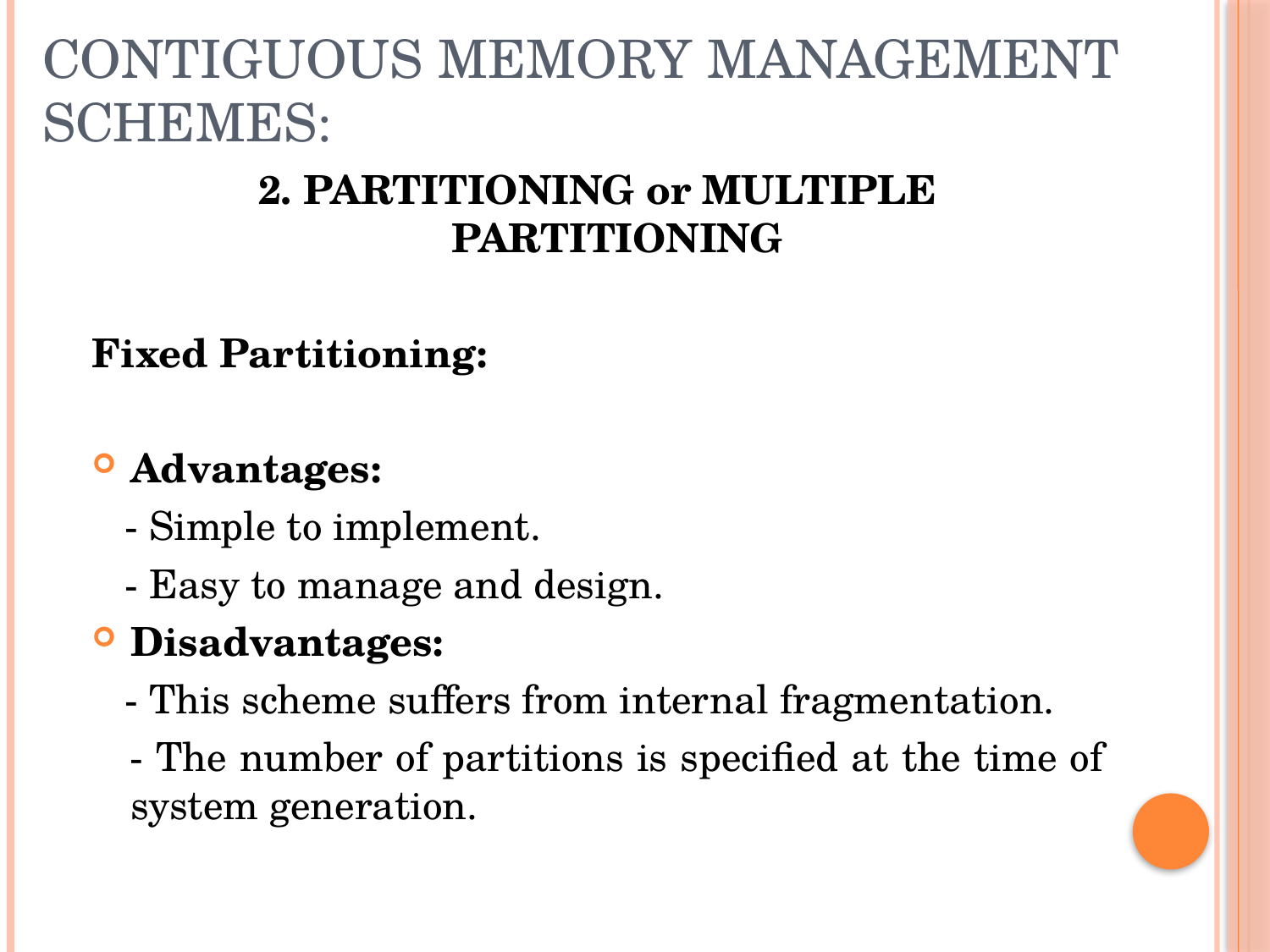

# Contiguous memory management schemes:
2. PARTITIONING or MULTIPLE PARTITIONING

Fixed Partitioning:

Advantages:
   - Simple to implement.
   - Easy to manage and design.
Disadvantages:
   - This scheme suffers from internal fragmentation.
   - The number of partitions is specified at the time of system generation.